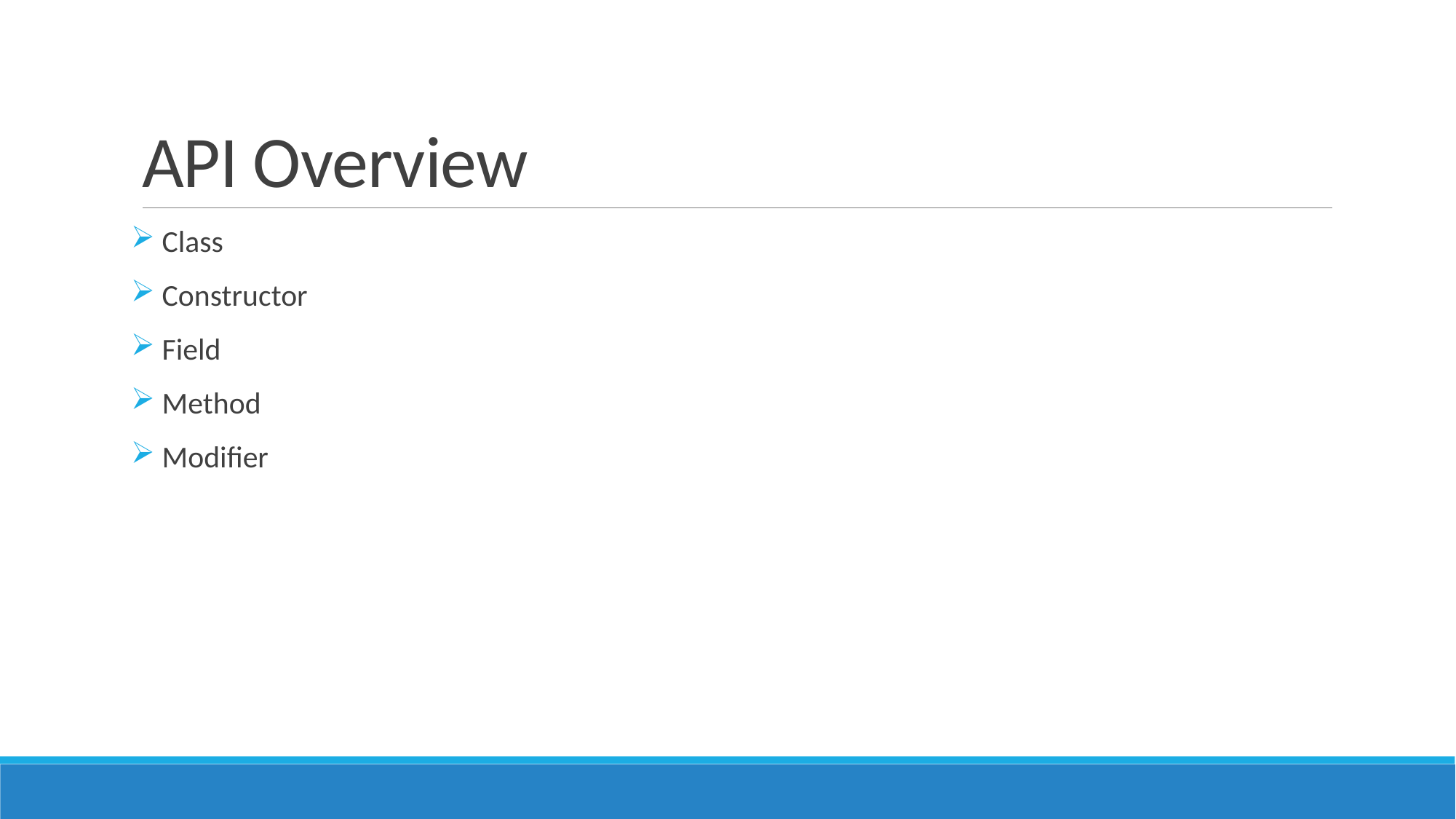

# API Overview
 Class
 Constructor
 Field
 Method
 Modifier